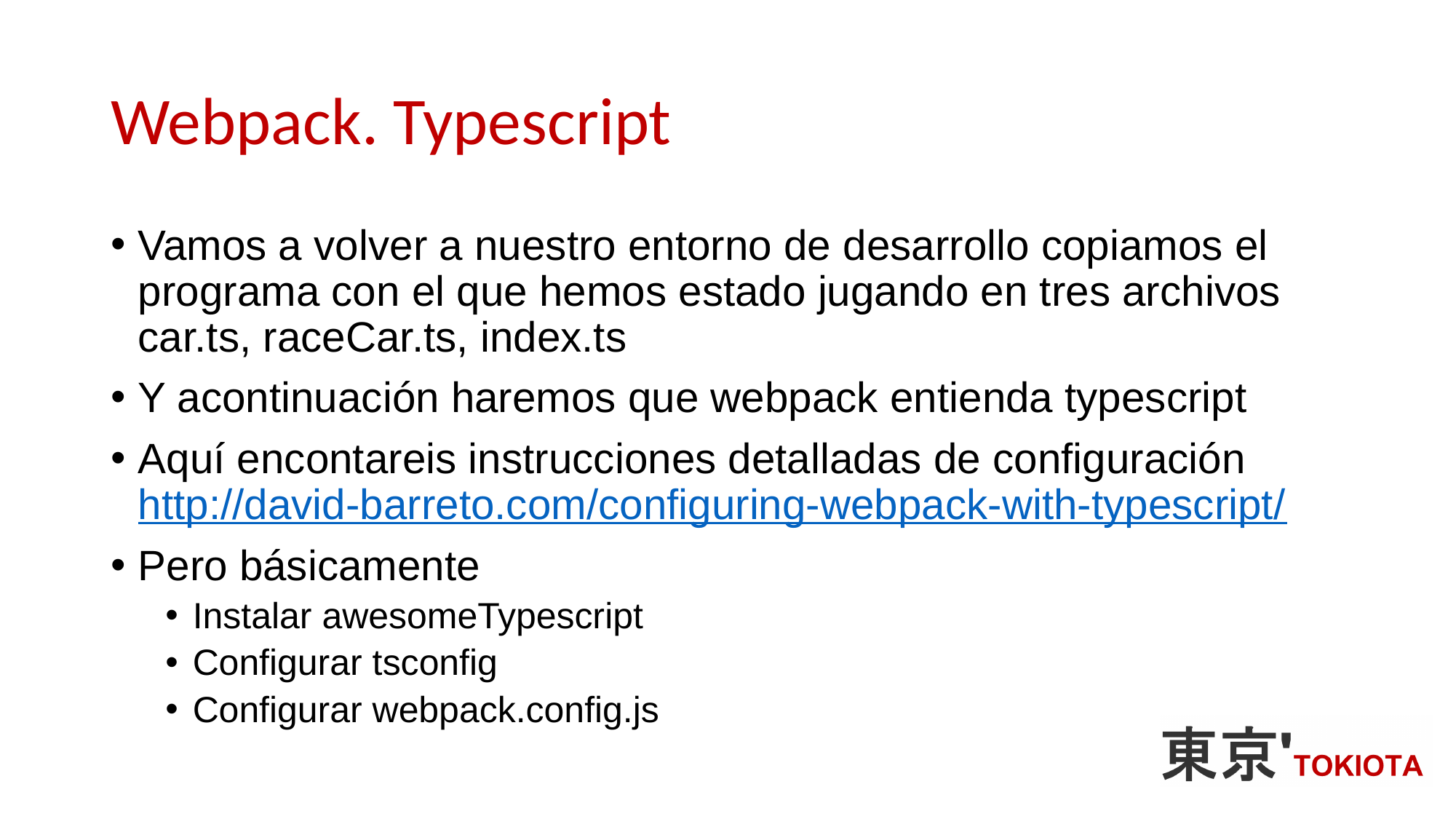

# Webpack. Typescript
Vamos a volver a nuestro entorno de desarrollo copiamos el programa con el que hemos estado jugando en tres archivos car.ts, raceCar.ts, index.ts
Y acontinuación haremos que webpack entienda typescript
Aquí encontareis instrucciones detalladas de configuración http://david-barreto.com/configuring-webpack-with-typescript/
Pero básicamente
Instalar awesomeTypescript
Configurar tsconfig
Configurar webpack.config.js